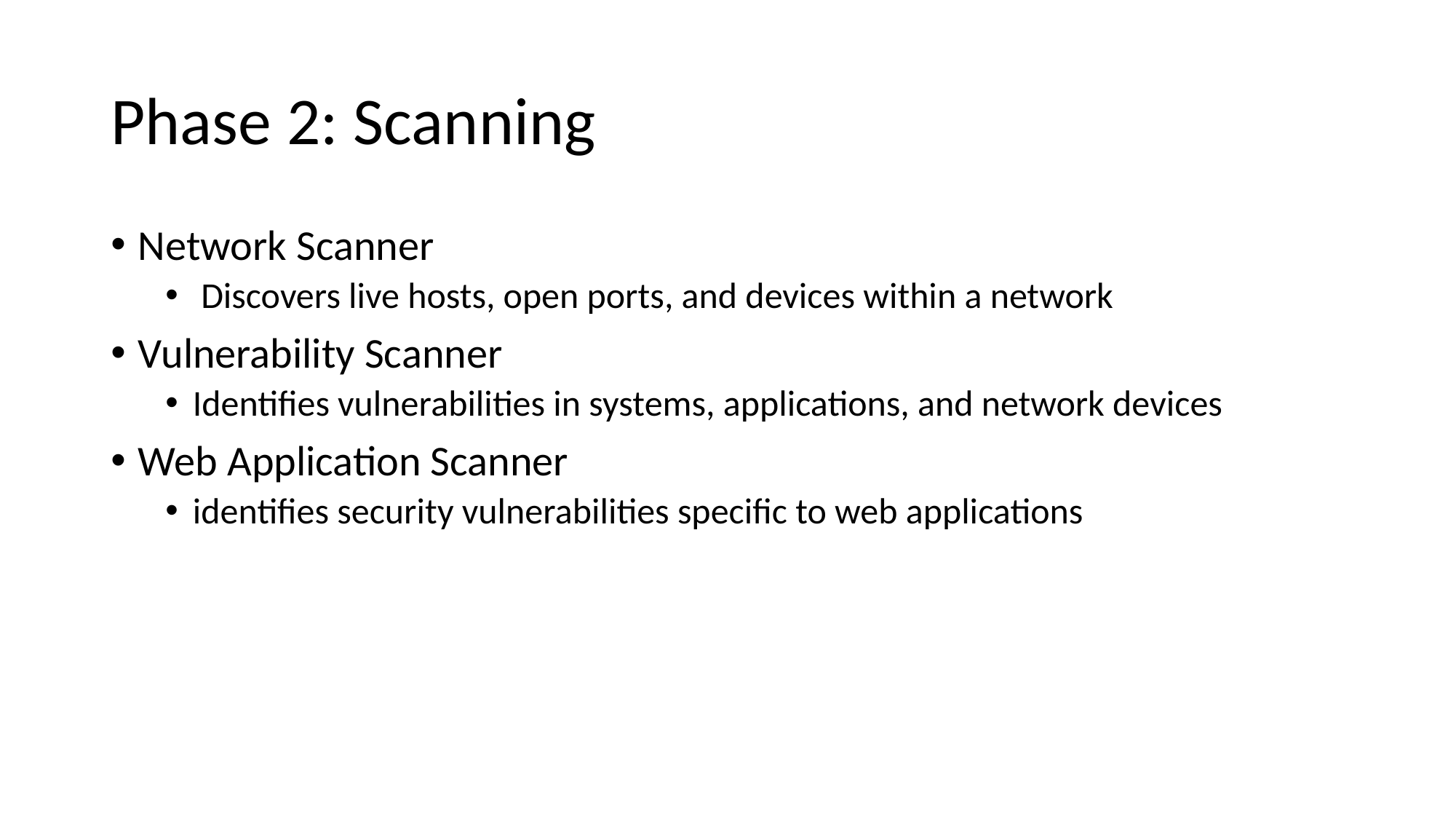

# Phase 2: Scanning
Network Scanner
 Discovers live hosts, open ports, and devices within a network
Vulnerability Scanner
Identifies vulnerabilities in systems, applications, and network devices
Web Application Scanner
identifies security vulnerabilities specific to web applications